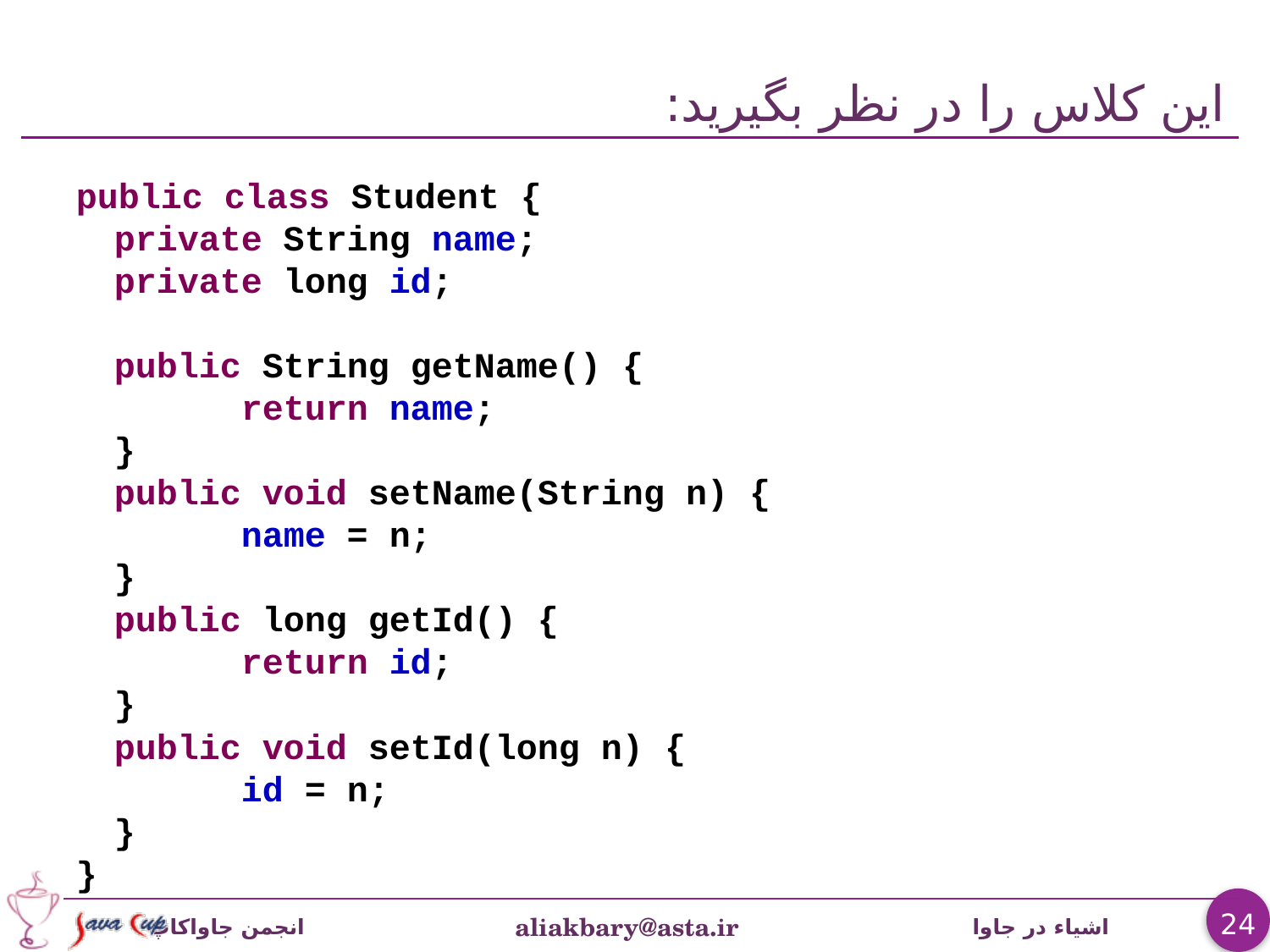

# اين کلاس را در نظر بگيريد:
public class Student {
	private String name;
	private long id;

	public String getName() {
		return name;
	}
	public void setName(String n) {
		name = n;
	}
	public long getId() {
		return id;
	}
	public void setId(long n) {
		id = n;
	}
}